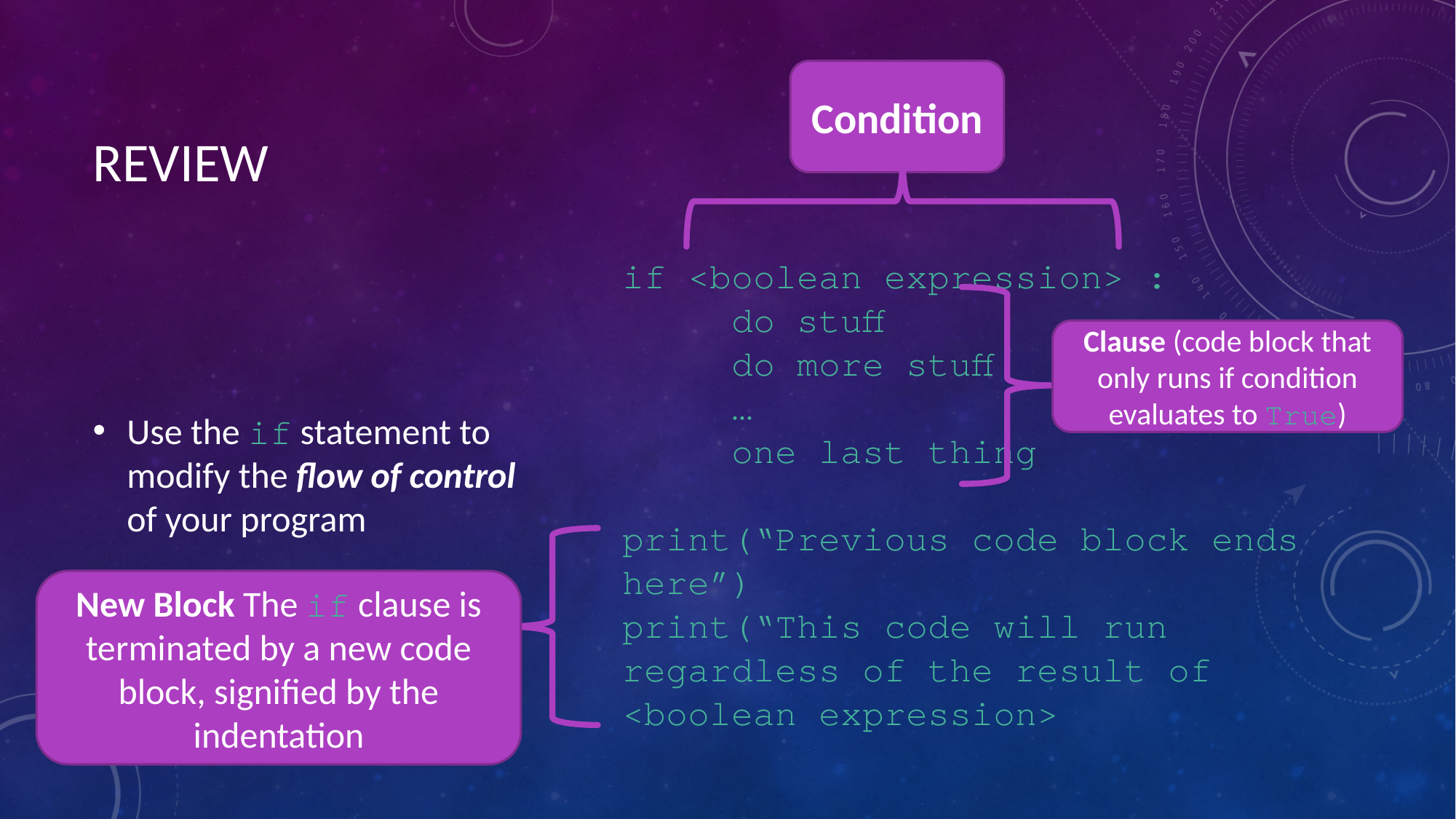

Condition
# Review
if <boolean expression> :
	do stuff
	do more stuff
	…
	one last thing

print(“Previous code block ends here”)
print(“This code will run regardless of the result of <boolean expression>
Use the if statement to modify the flow of control of your program

Clause (code block that only runs if condition evaluates to True)

New Block The if clause is terminated by a new code block, signified by the indentation